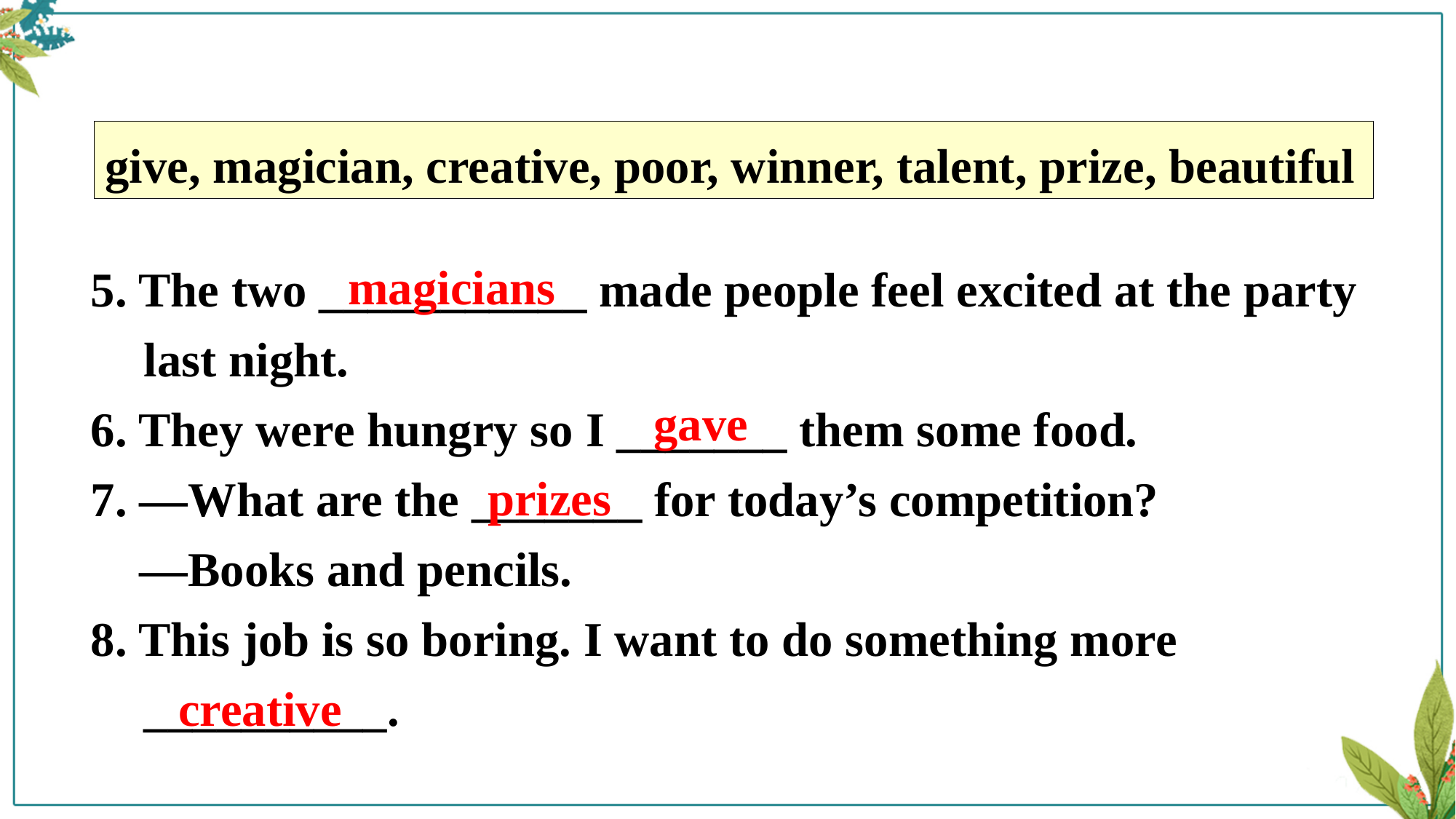

give, magician, creative, poor, winner, talent, prize, beautiful
5. The two ___________ made people feel excited at the party last night.
6. They were hungry so I _______ them some food.
7. —What are the _______ for today’s competition?
    —Books and pencils.
8. This job is so boring. I want to do something more __________.
magicians
gave
prizes
creative